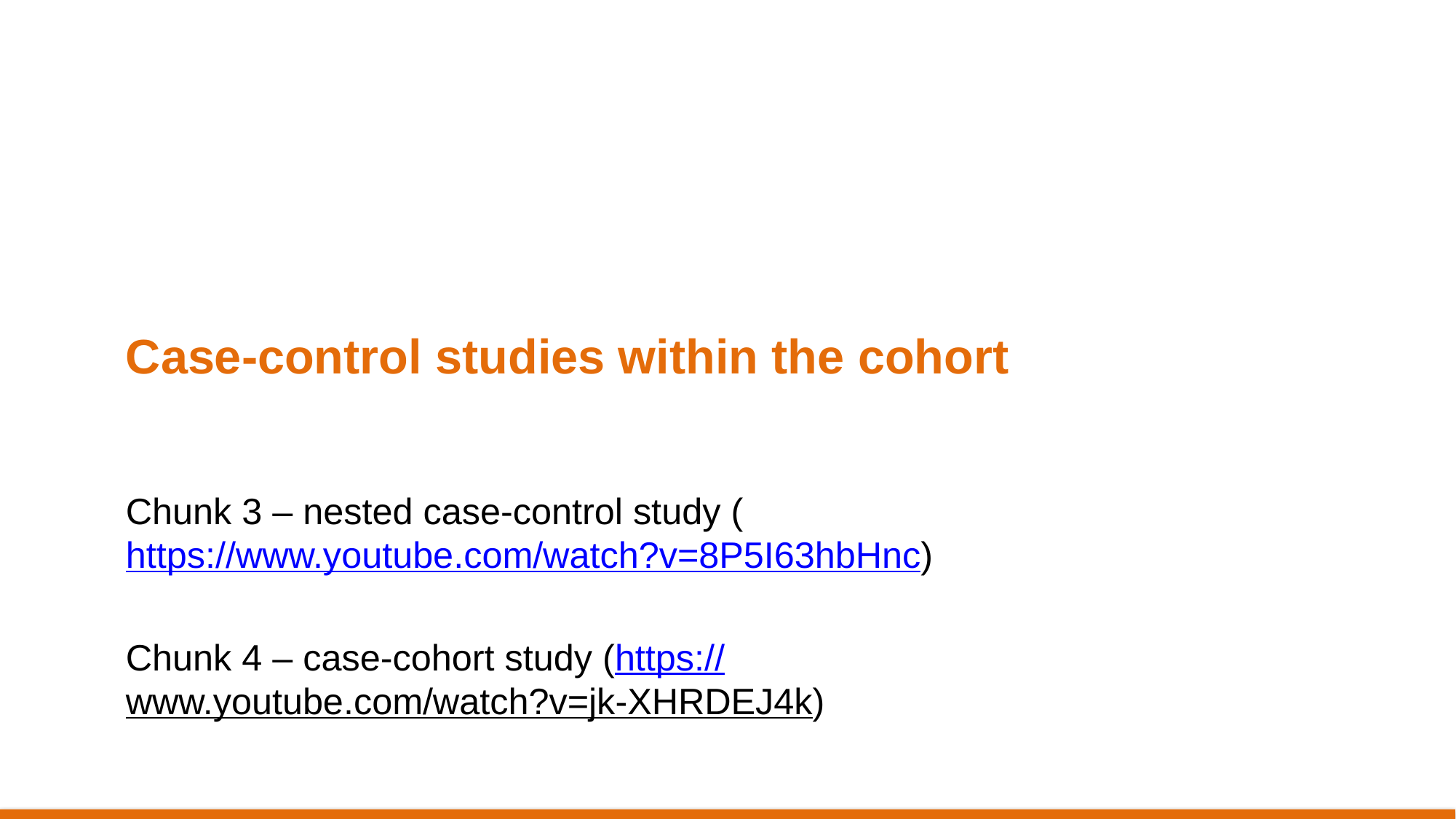

# Case-control studies within the cohort
Chunk 3 – nested case-control study (https://www.youtube.com/watch?v=8P5I63hbHnc)

Chunk 4 – case-cohort study (https://www.youtube.com/watch?v=jk-XHRDEJ4k)